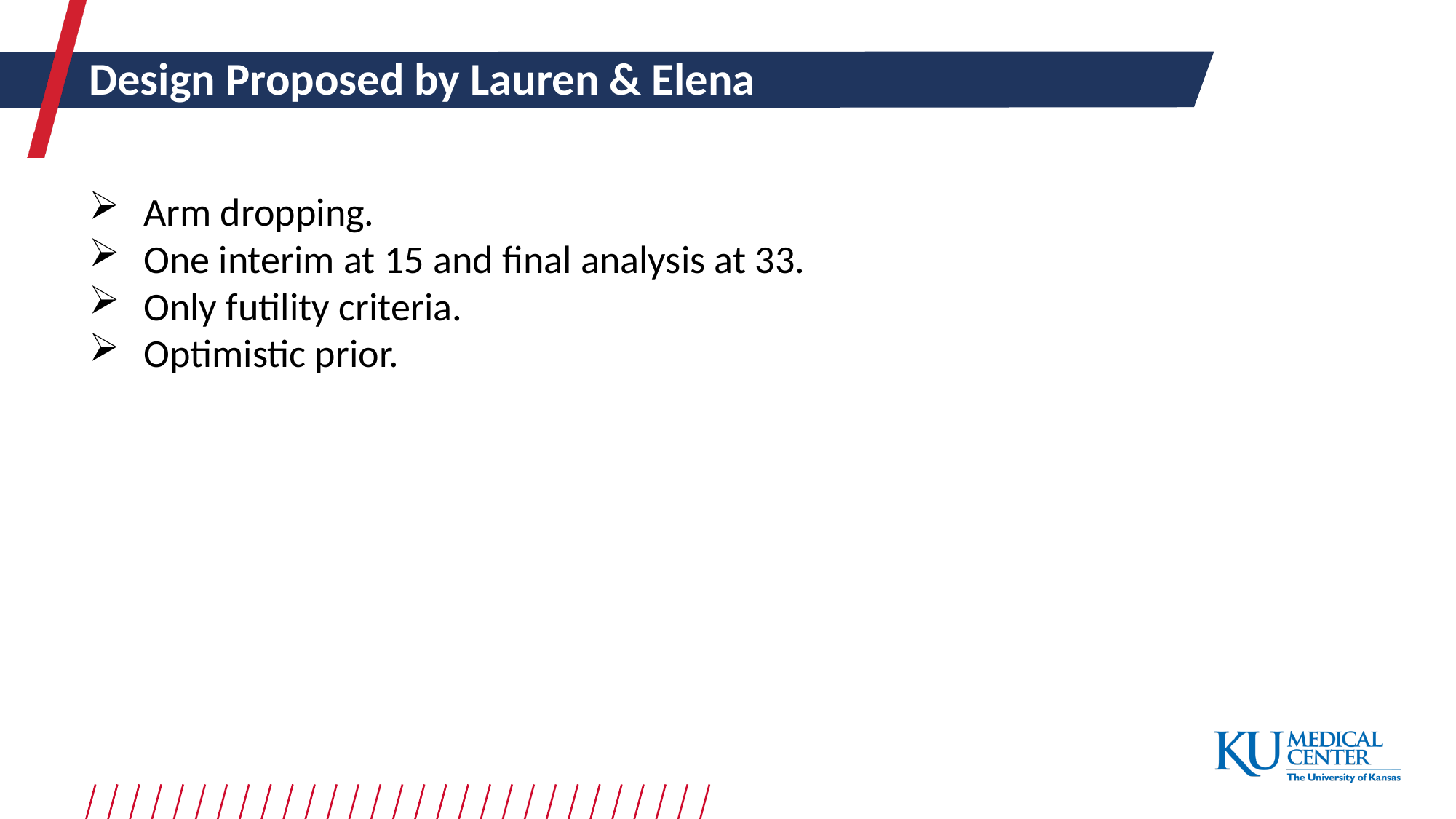

Design Proposed by Lauren & Elena
Arm dropping.
One interim at 15 and final analysis at 33.
Only futility criteria.
Optimistic prior.